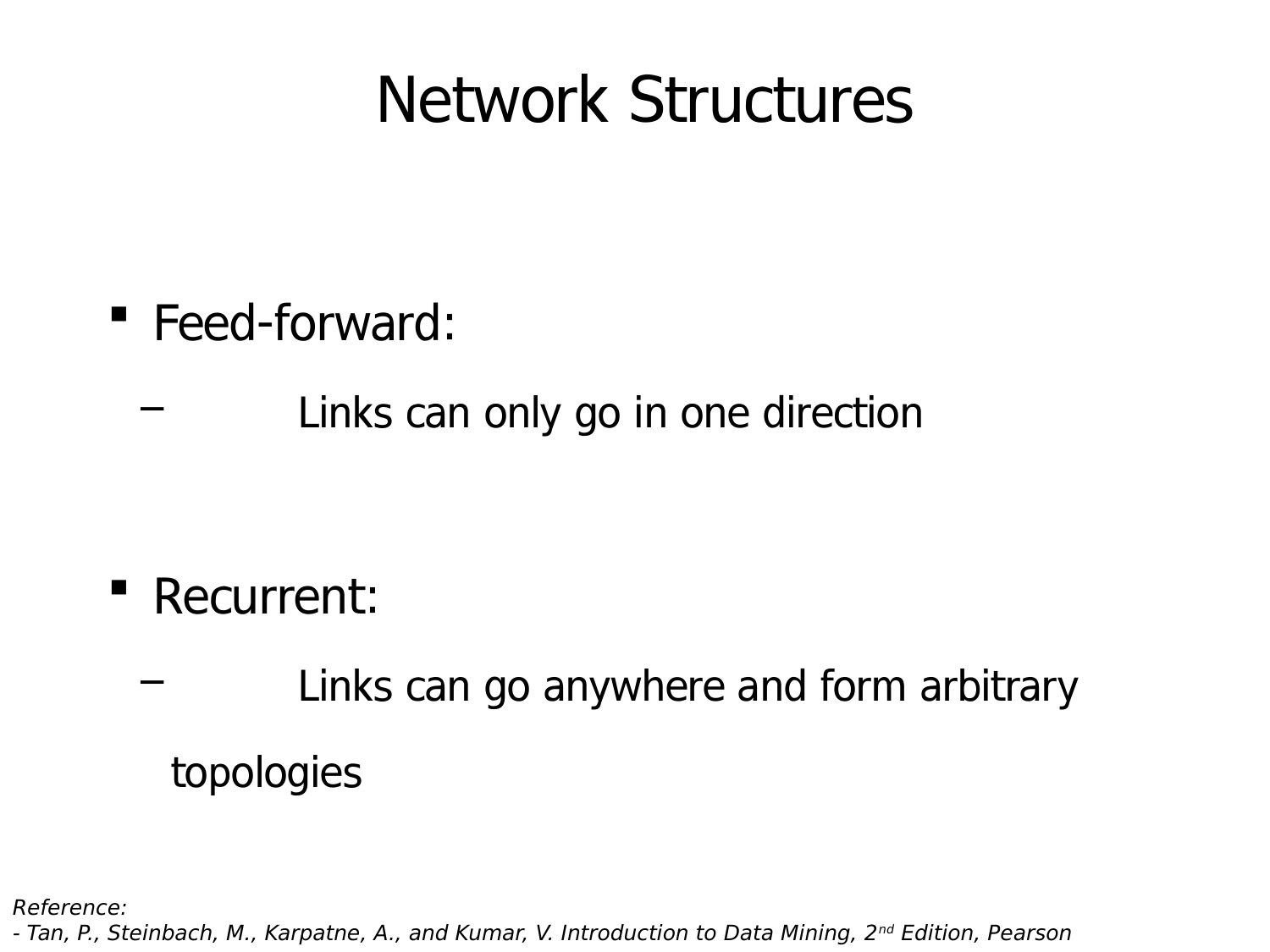

Network Structures
 Feed-forward:
	Links can only go in one direction

 Recurrent:
	Links can go anywhere and form arbitrary topologies